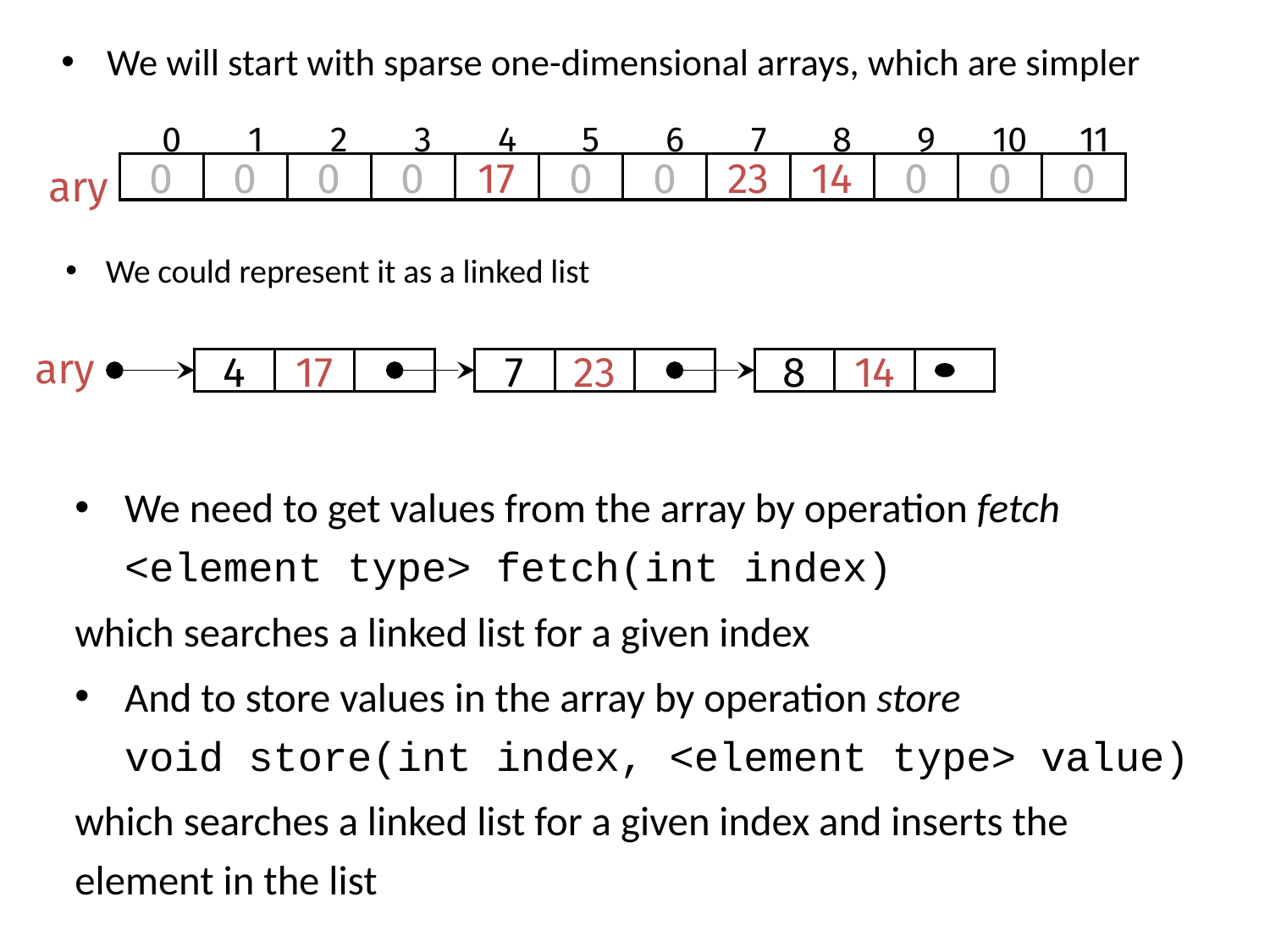

We will start with sparse one-dimensional arrays, which are simpler

0
1
2
3
4
5
6
7
8
9
10
11
ary
0
0
0
0
17
0
0
23
14
0
0
0
We could represent it as a linked list

ary
4
17

7
23

8
14

We need to get values from the array by operation fetch
<element type> fetch(int index)
which searches a linked list for a given index
And to store values in the array by operation store
void store(int index, <element type> value)
which searches a linked list for a given index and inserts the element in the list